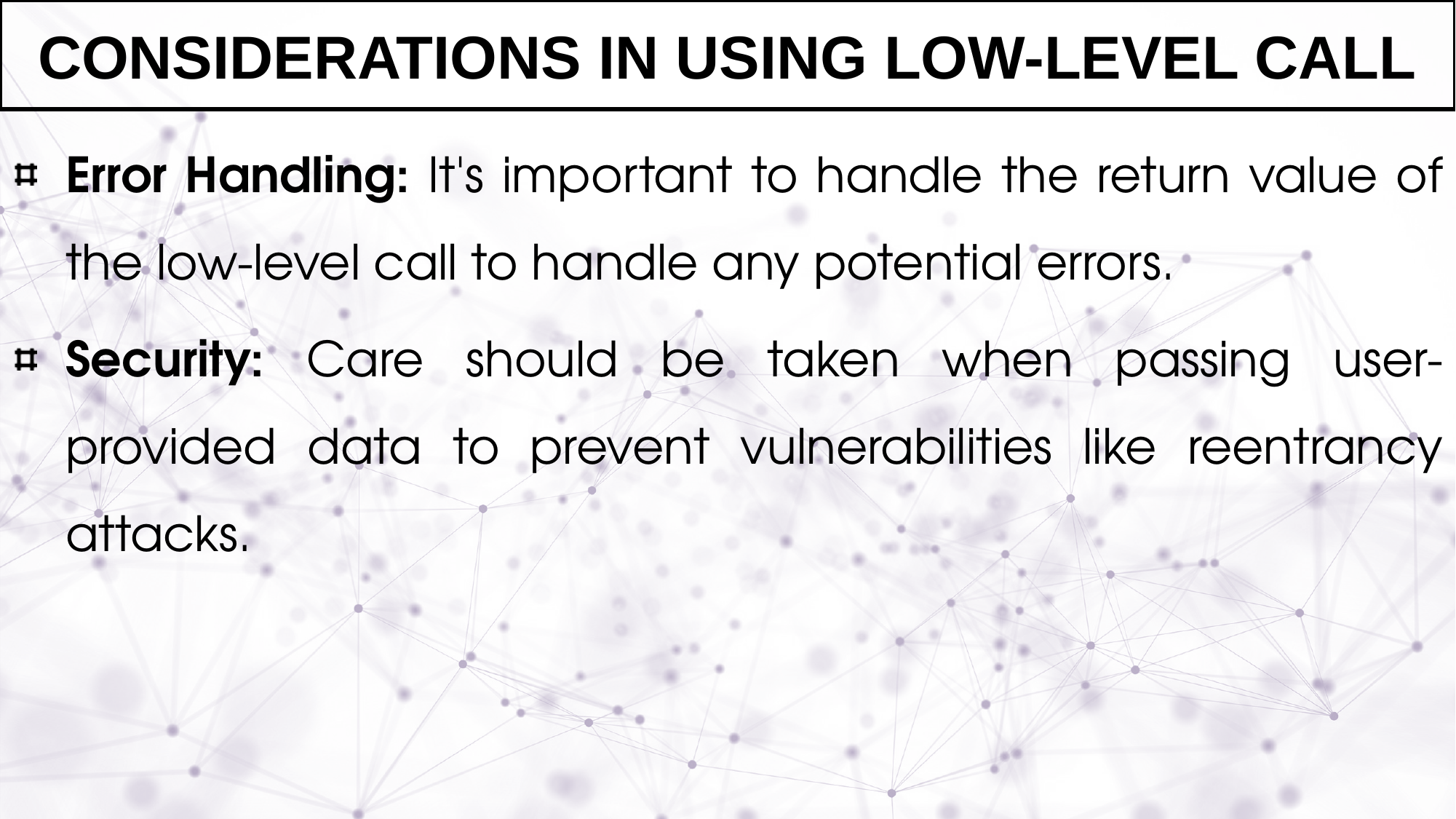

# Considerations in Using Low-level Call
Error Handling: It's important to handle the return value of the low-level call to handle any potential errors.
Security: Care should be taken when passing user-provided data to prevent vulnerabilities like reentrancy attacks.